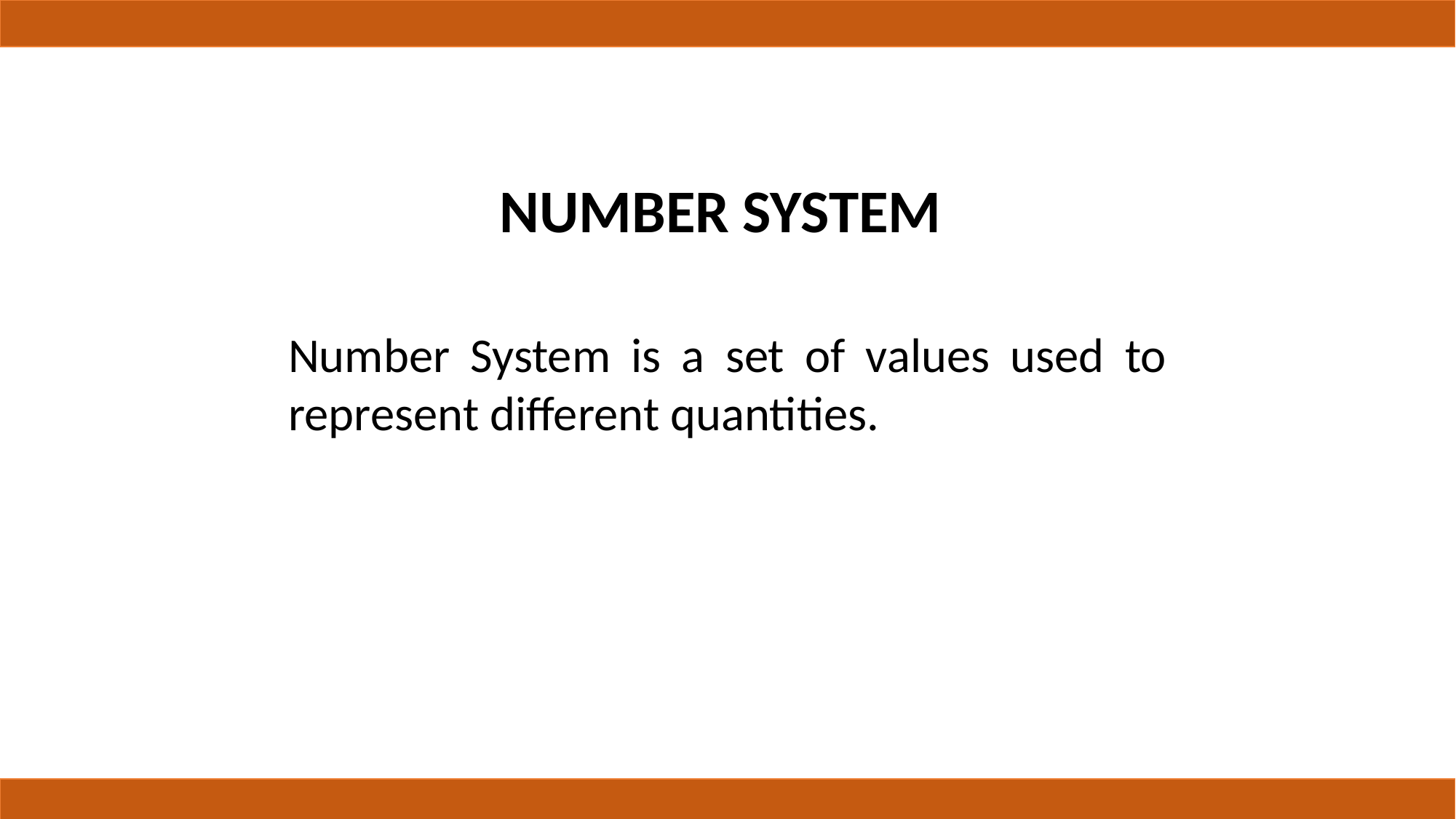

NUMBER SYSTEM
Number System is a set of values used to represent different quantities.